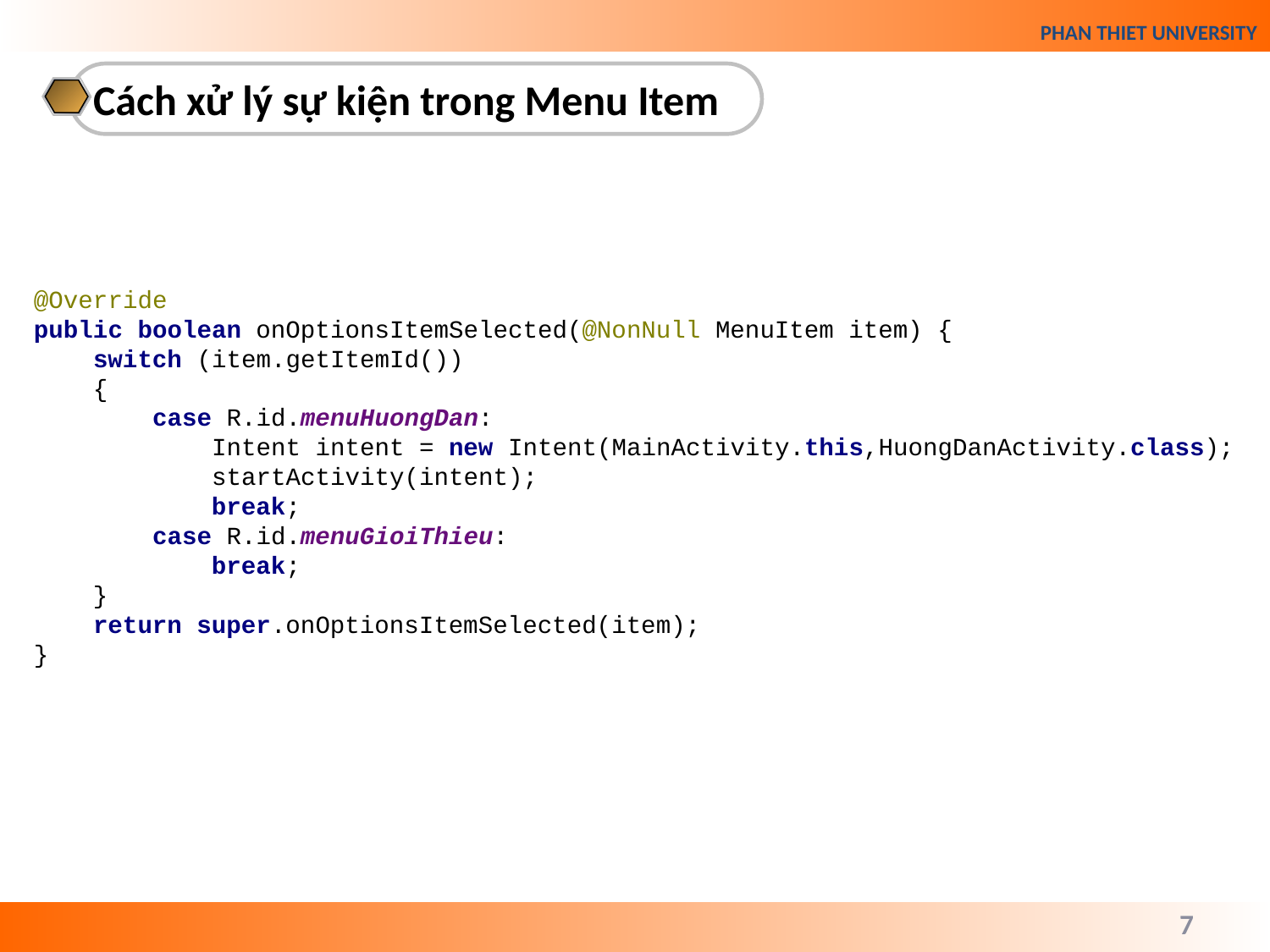

Cách xử lý sự kiện trong Menu Item

@Override
public boolean onOptionsItemSelected(@NonNull MenuItem item) {
    switch (item.getItemId())
    {
        case R.id.menuHuongDan:
            Intent intent = new Intent(MainActivity.this,HuongDanActivity.class);
            startActivity(intent);
            break;
        case R.id.menuGioiThieu:
            break;
    }
    return super.onOptionsItemSelected(item);
}
7